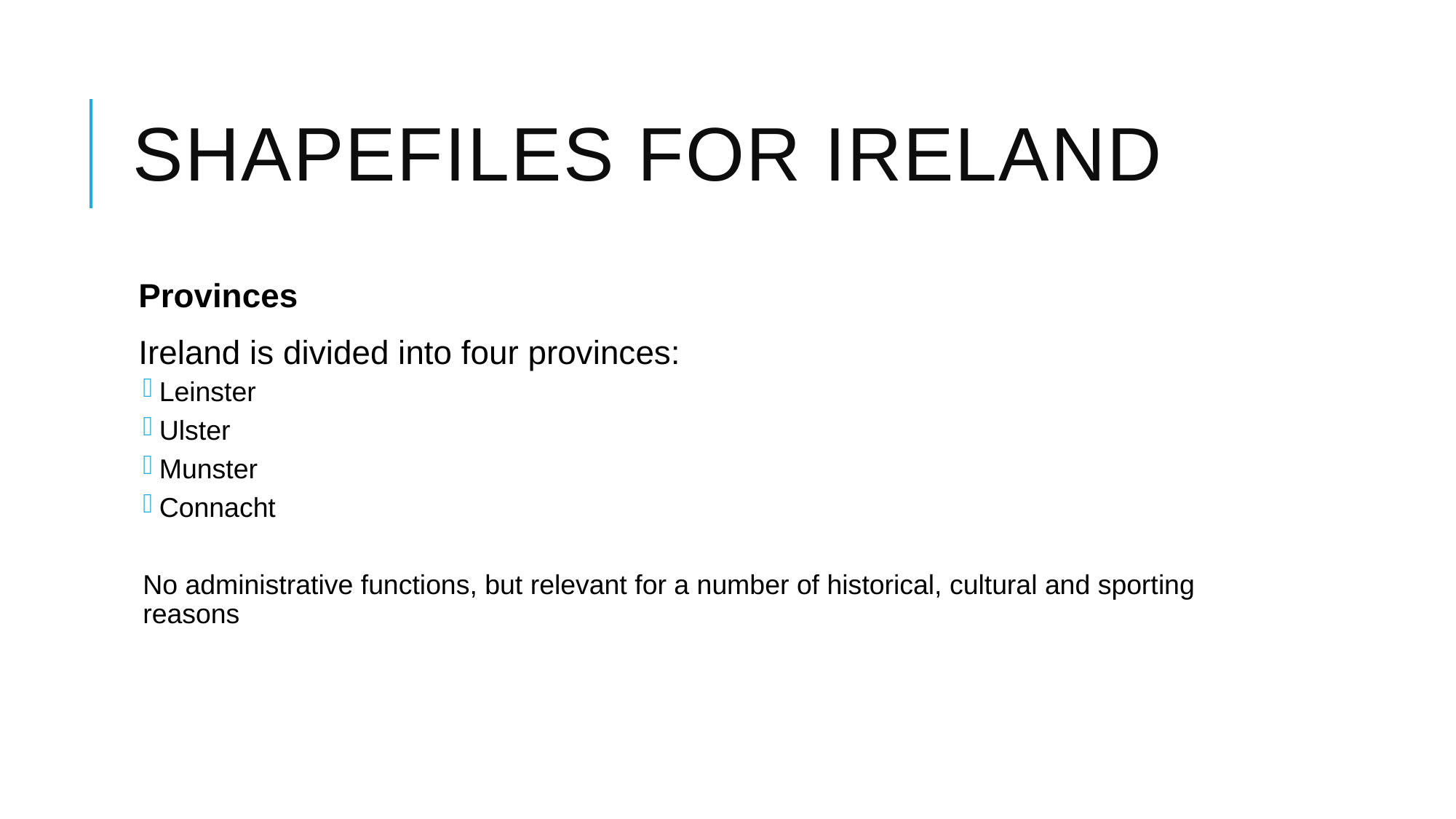

# Shapefiles for Ireland
Provinces
Ireland is divided into four provinces:
Leinster
Ulster
Munster
Connacht

No administrative functions, but relevant for a number of historical, cultural and sporting reasons